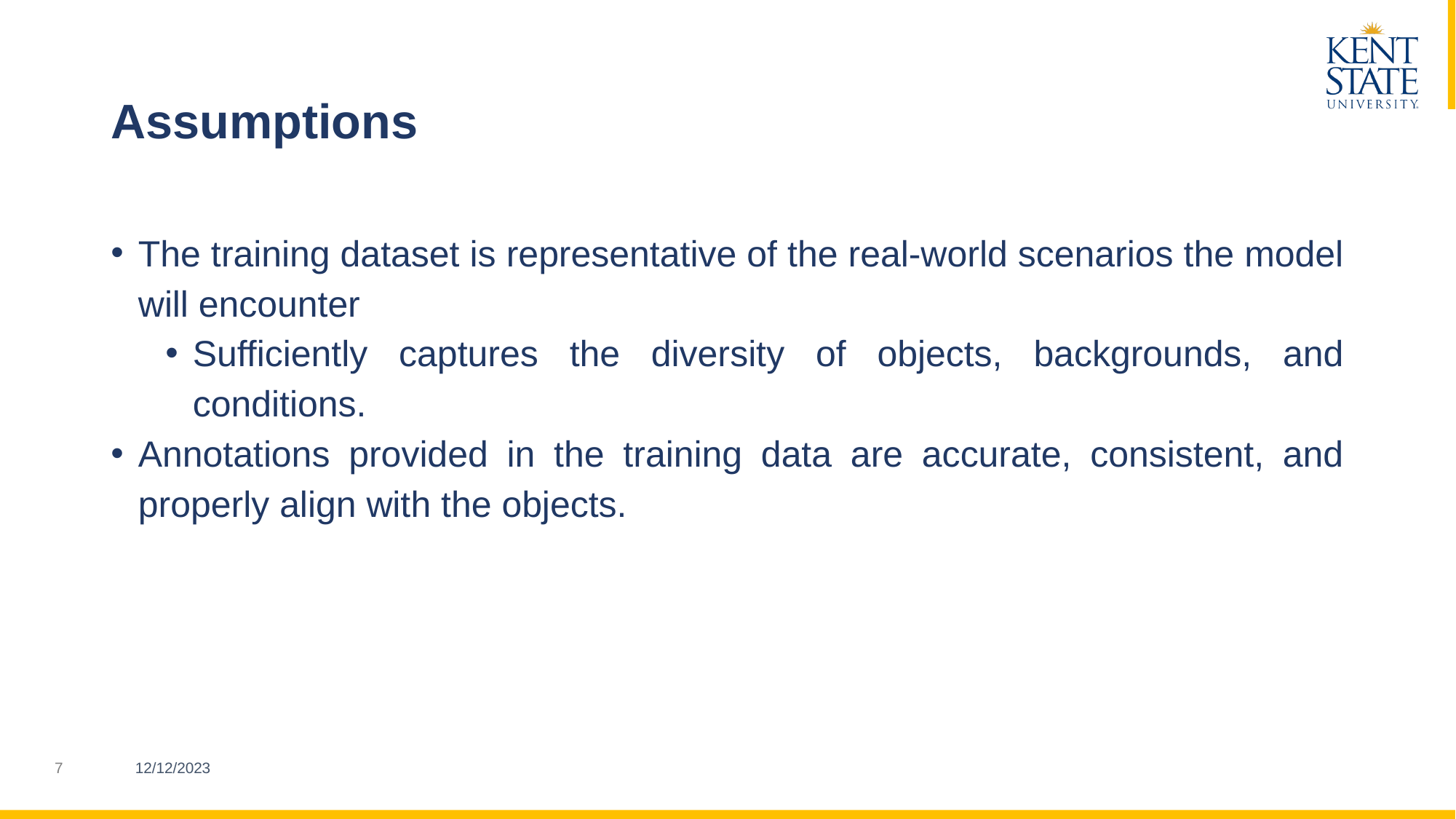

# Assumptions
The training dataset is representative of the real-world scenarios the model will encounter
Sufficiently captures the diversity of objects, backgrounds, and conditions.
Annotations provided in the training data are accurate, consistent, and properly align with the objects.
12/12/2023